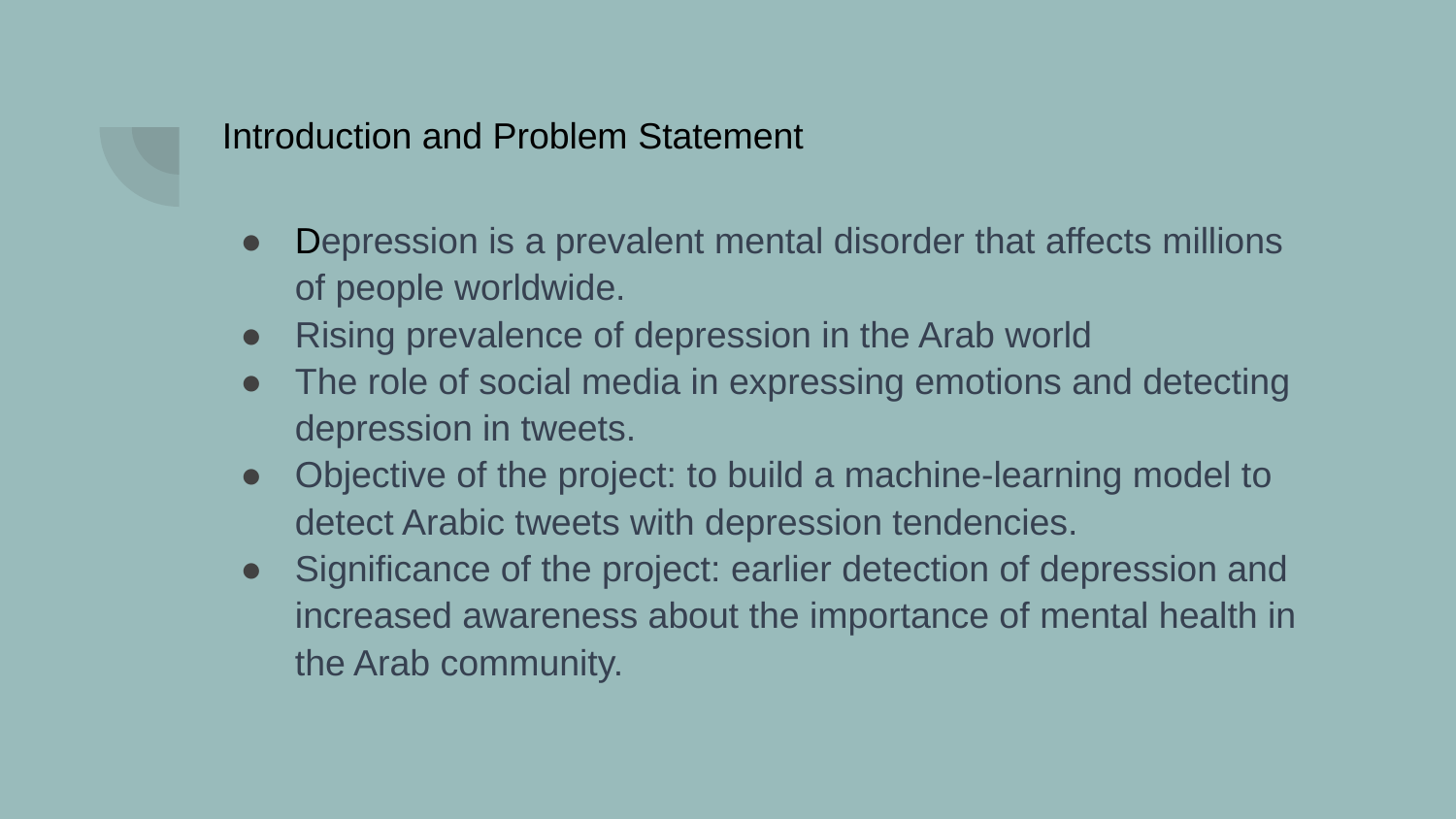

# Introduction and Problem Statement
Depression is a prevalent mental disorder that affects millions of people worldwide.
Rising prevalence of depression in the Arab world
The role of social media in expressing emotions and detecting depression in tweets.
Objective of the project: to build a machine-learning model to detect Arabic tweets with depression tendencies.
Significance of the project: earlier detection of depression and increased awareness about the importance of mental health in the Arab community.